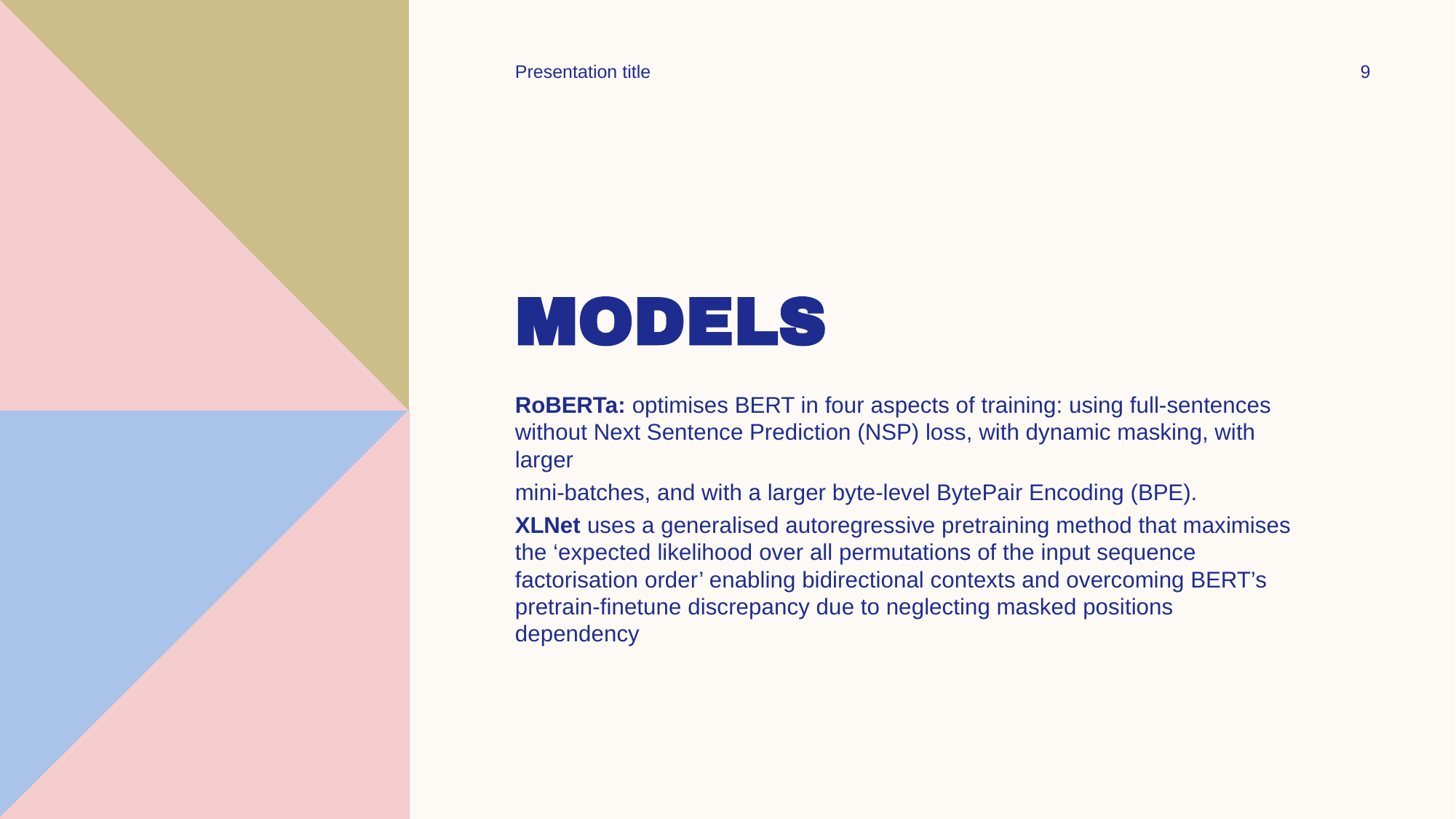

Presentation title
9
# Models
RoBERTa: optimises BERT in four aspects of training: using full-sentences without Next Sentence Prediction (NSP) loss, with dynamic masking, with larger
mini-batches, and with a larger byte-level BytePair Encoding (BPE).
XLNet uses a generalised autoregressive pretraining method that maximises the ‘expected likelihood over all permutations of the input sequence factorisation order’ enabling bidirectional contexts and overcoming BERT’s pretrain-finetune discrepancy due to neglecting masked positions dependency